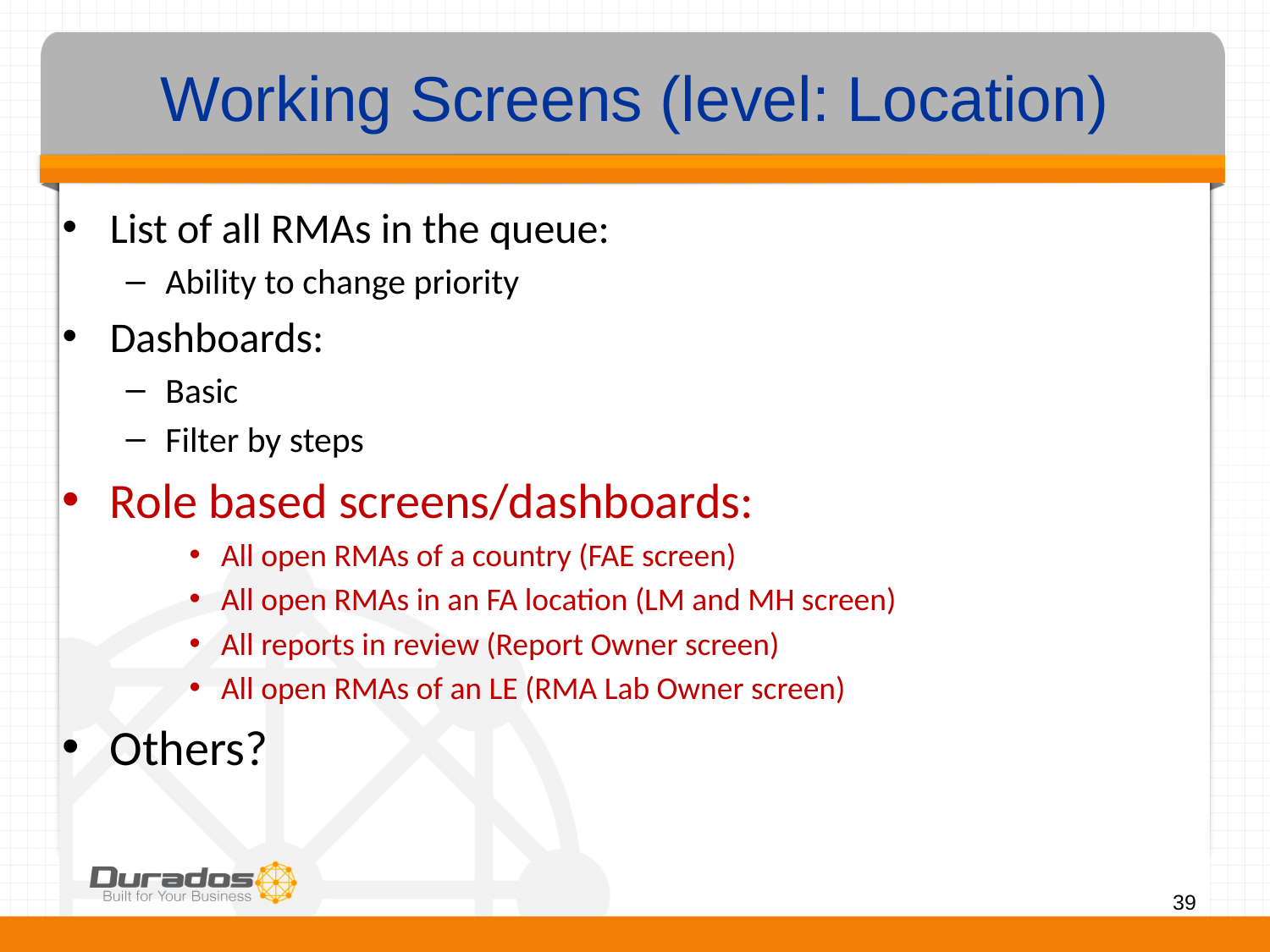

# Working Screens (level: Location)
List of all RMAs in the queue:
Ability to change priority
Dashboards:
Basic
Filter by steps
Role based screens/dashboards:
All open RMAs of a country (FAE screen)
All open RMAs in an FA location (LM and MH screen)
All reports in review (Report Owner screen)
All open RMAs of an LE (RMA Lab Owner screen)
Others?

39